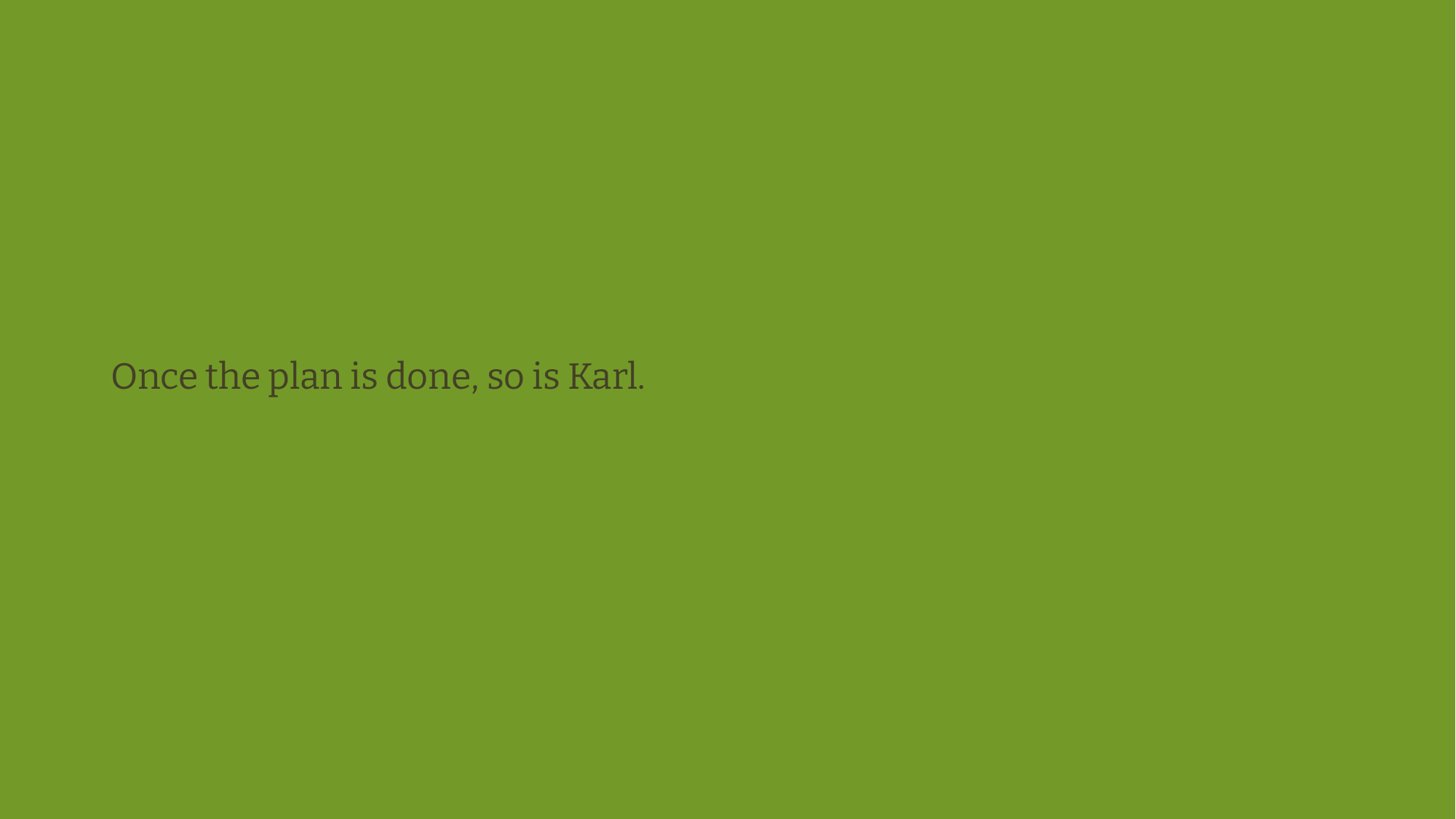

Once the plan is done, so is Karl.